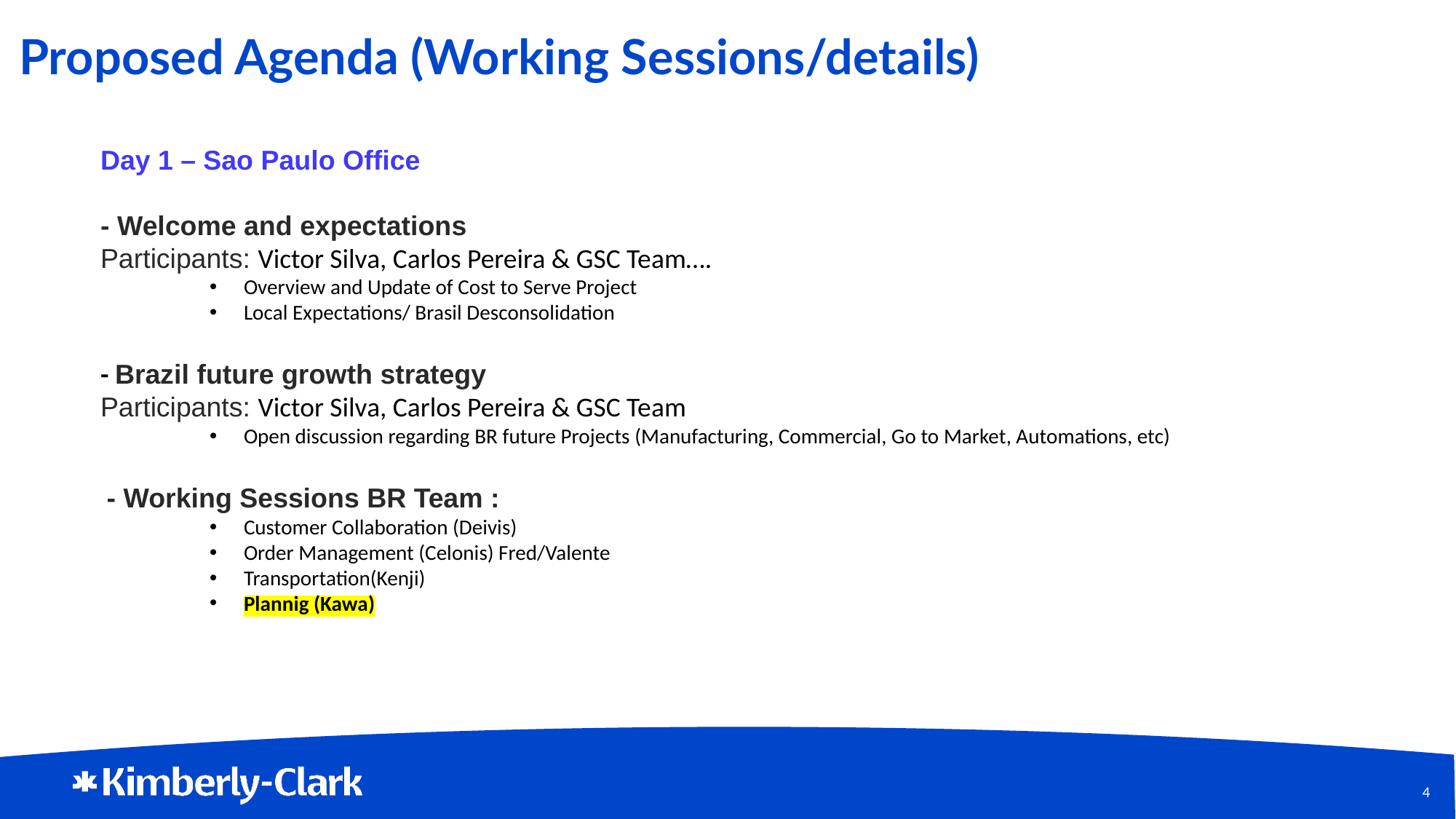

# Proposed Agenda (Working Sessions/details)
Day 1 – Sao Paulo Office

- Welcome and expectations
Participants: Victor Silva, Carlos Pereira & GSC Team….
Overview and Update of Cost to Serve Project
Local Expectations/ Brasil Desconsolidation

- Brazil future growth strategy
Participants: Victor Silva, Carlos Pereira & GSC Team
Open discussion regarding BR future Projects (Manufacturing, Commercial, Go to Market, Automations, etc)

 - Working Sessions BR Team :
Customer Collaboration (Deivis)
Order Management (Celonis) Fred/Valente
Transportation(Kenji)
Plannig (Kawa)